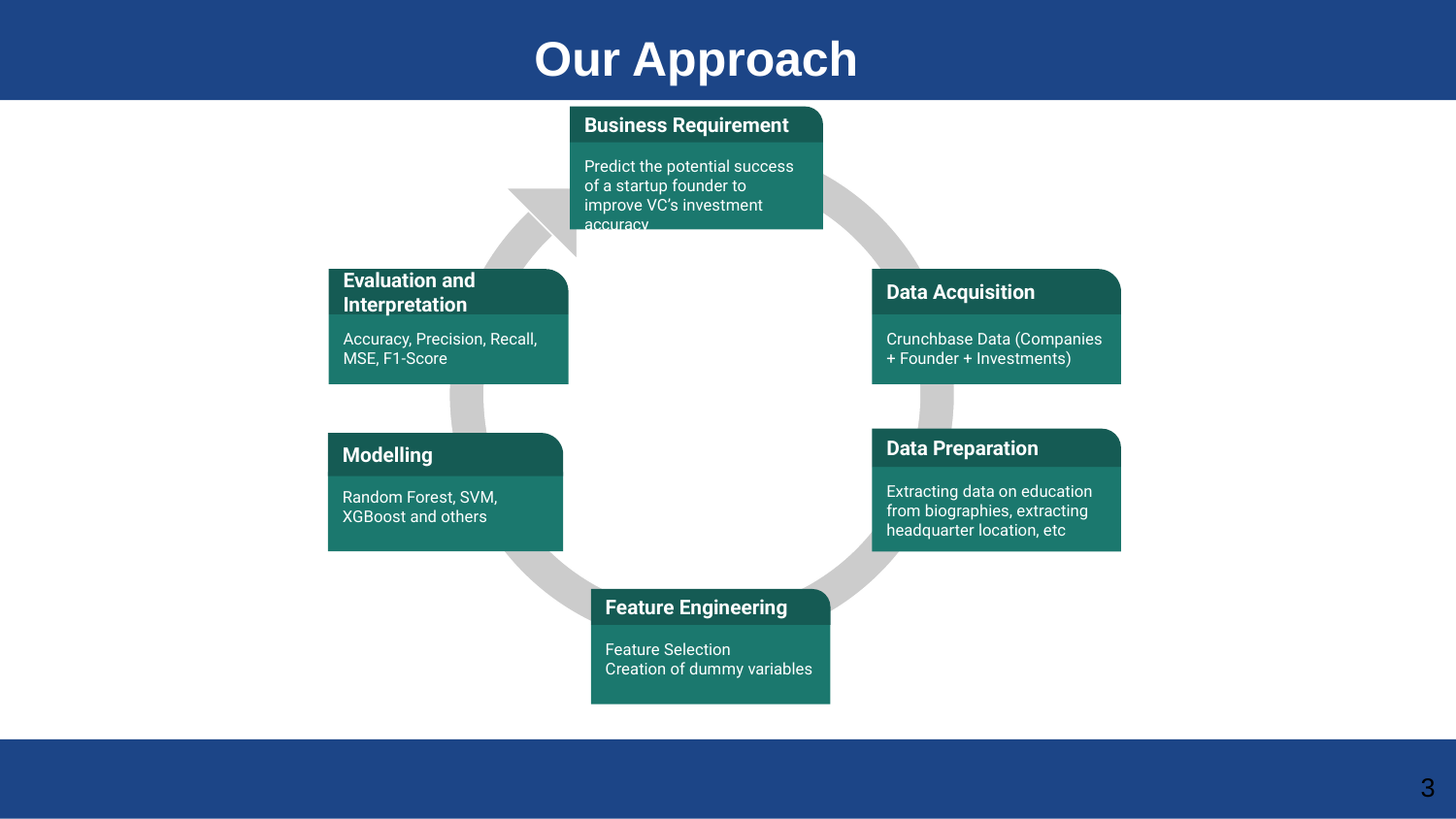

# Our Approach
Business Requirement
Predict the potential success of a startup founder to improve VC’s investment accuracy

Evaluation and
Interpretation
Accuracy, Precision, Recall, MSE, F1-Score
Data Acquisition
Crunchbase Data (Companies + Founder + Investments)
Data Preparation
Extracting data on education from biographies, extracting headquarter location, etc
Modelling
Random Forest, SVM,
XGBoost and others
Feature Engineering
Feature Selection
Creation of dummy variables

3